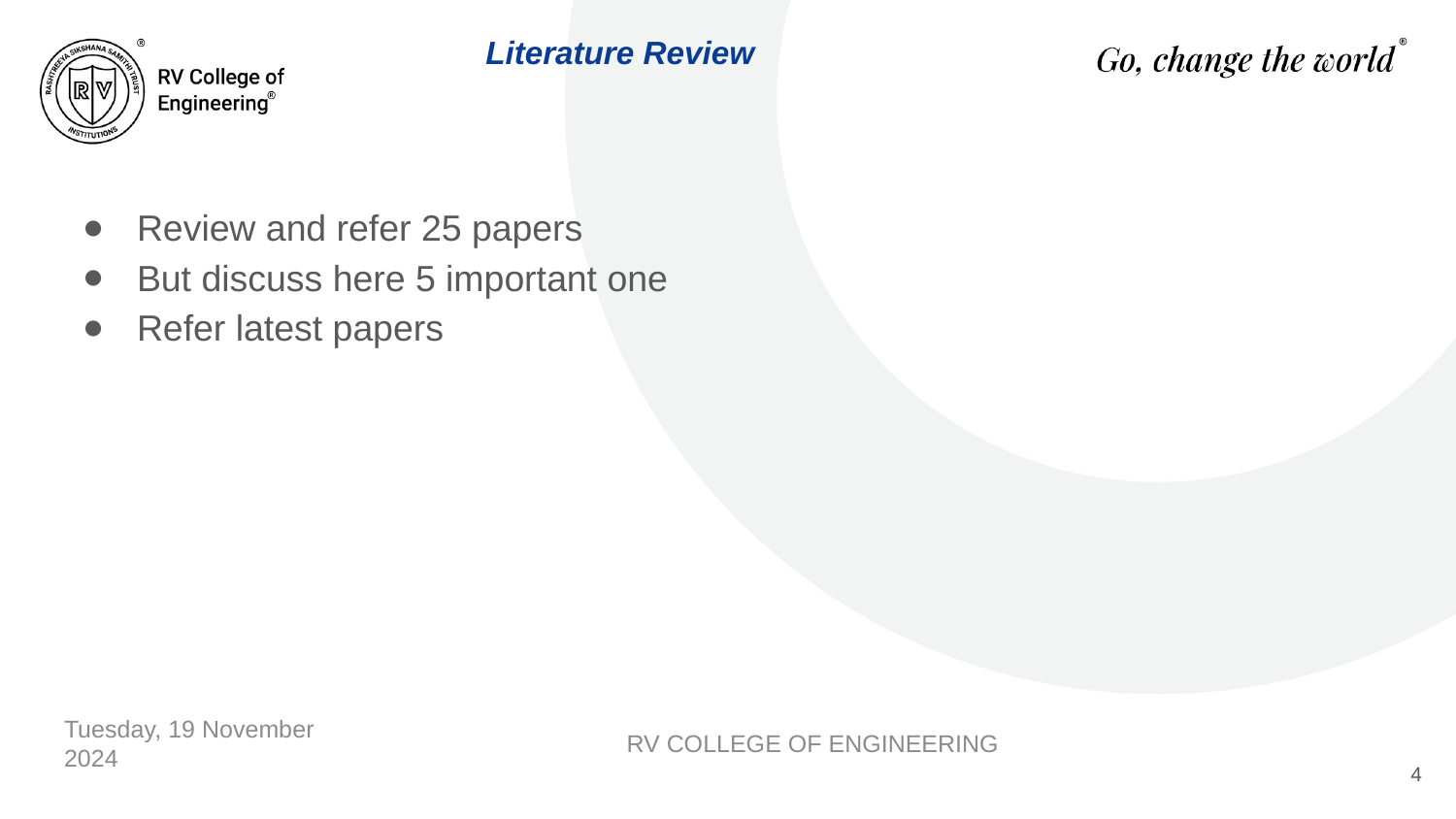

# Literature Review
Review and refer 25 papers
But discuss here 5 important one
Refer latest papers

Tuesday, 19 November 2024
RV COLLEGE OF ENGINEERING
4